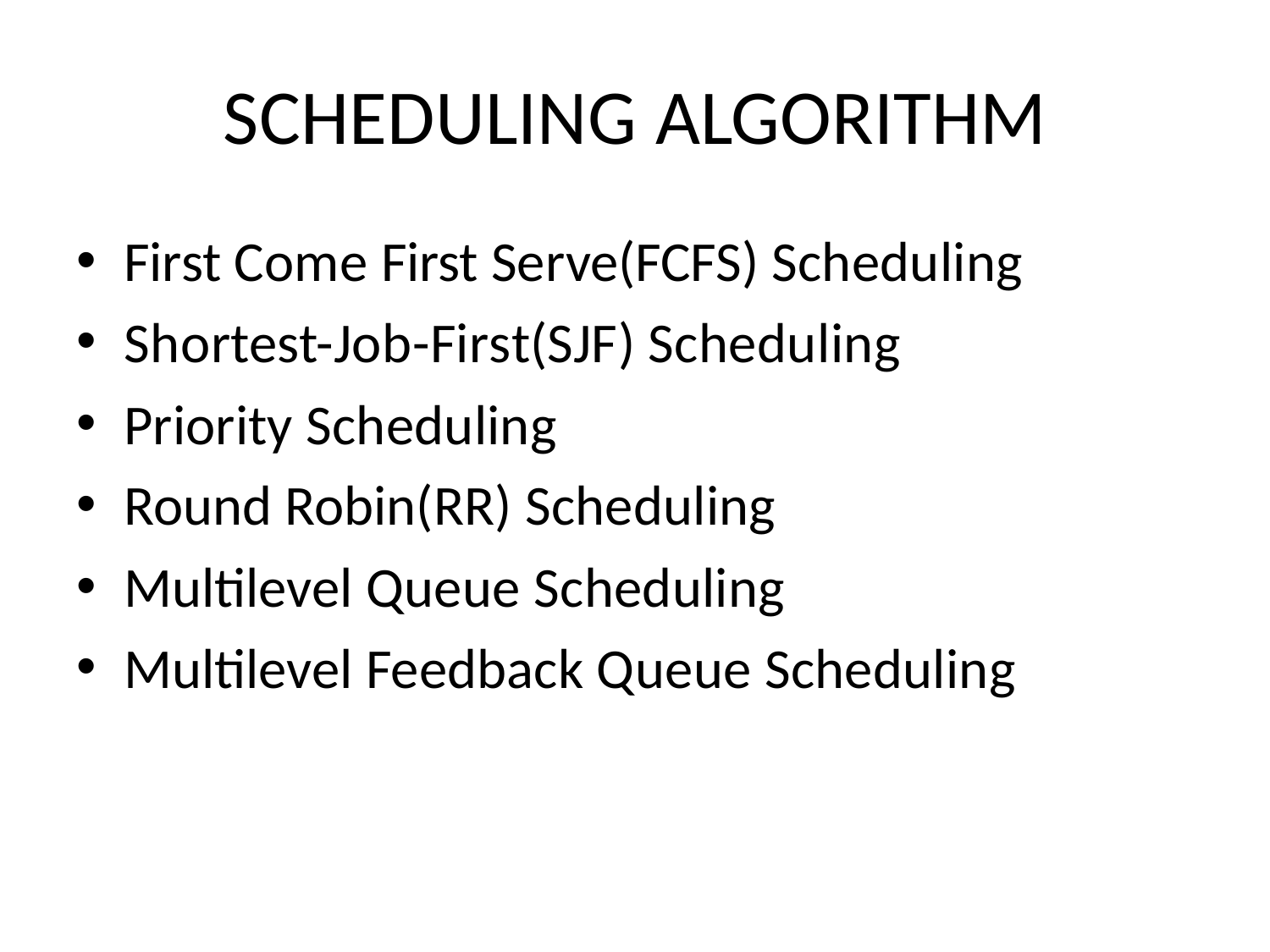

# SCHEDULING ALGORITHM
First Come First Serve(FCFS) Scheduling
Shortest-Job-First(SJF) Scheduling
Priority Scheduling
Round Robin(RR) Scheduling
Multilevel Queue Scheduling
Multilevel Feedback Queue Scheduling